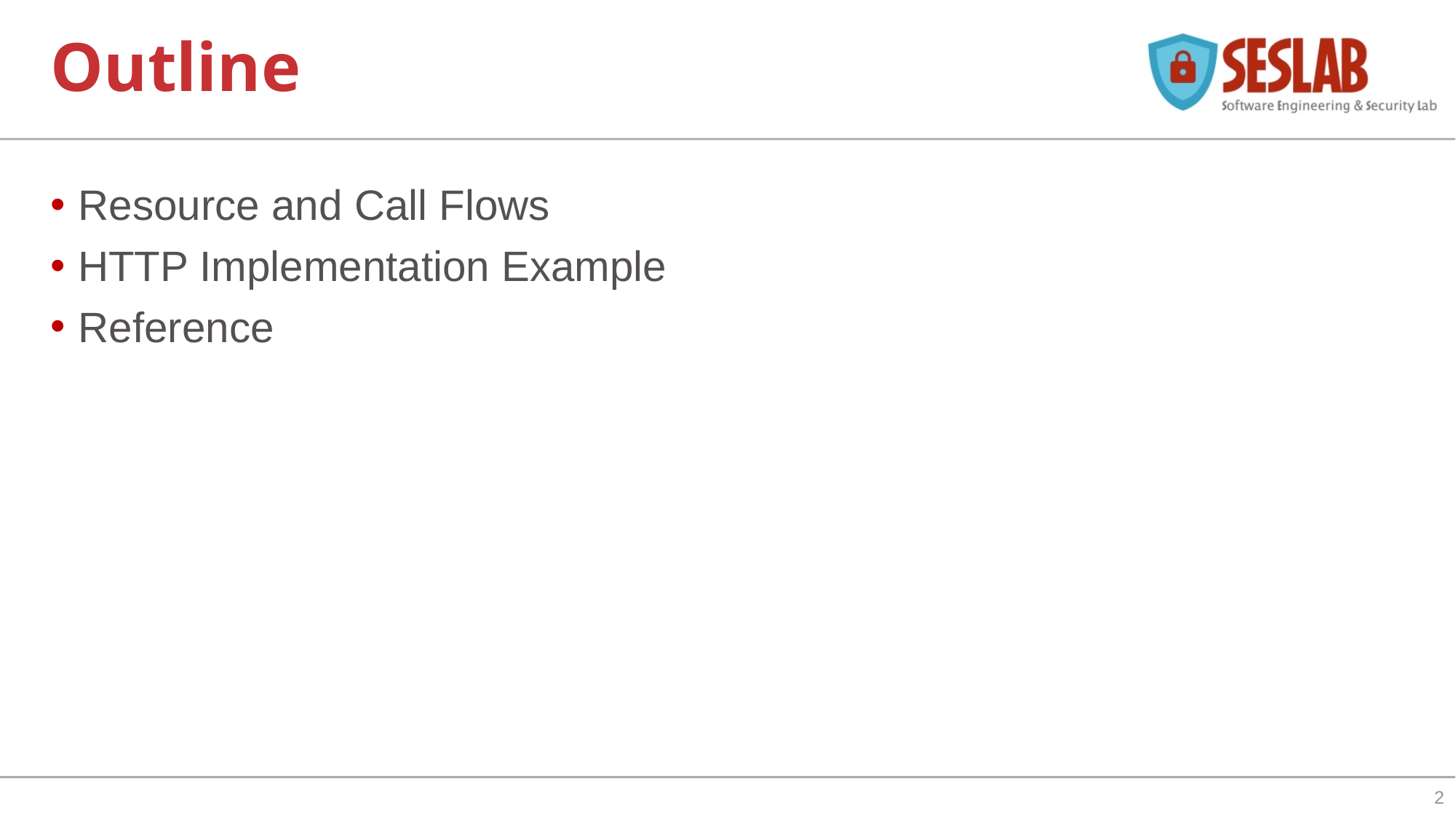

# Outline
Resource and Call Flows
HTTP Implementation Example
Reference

2